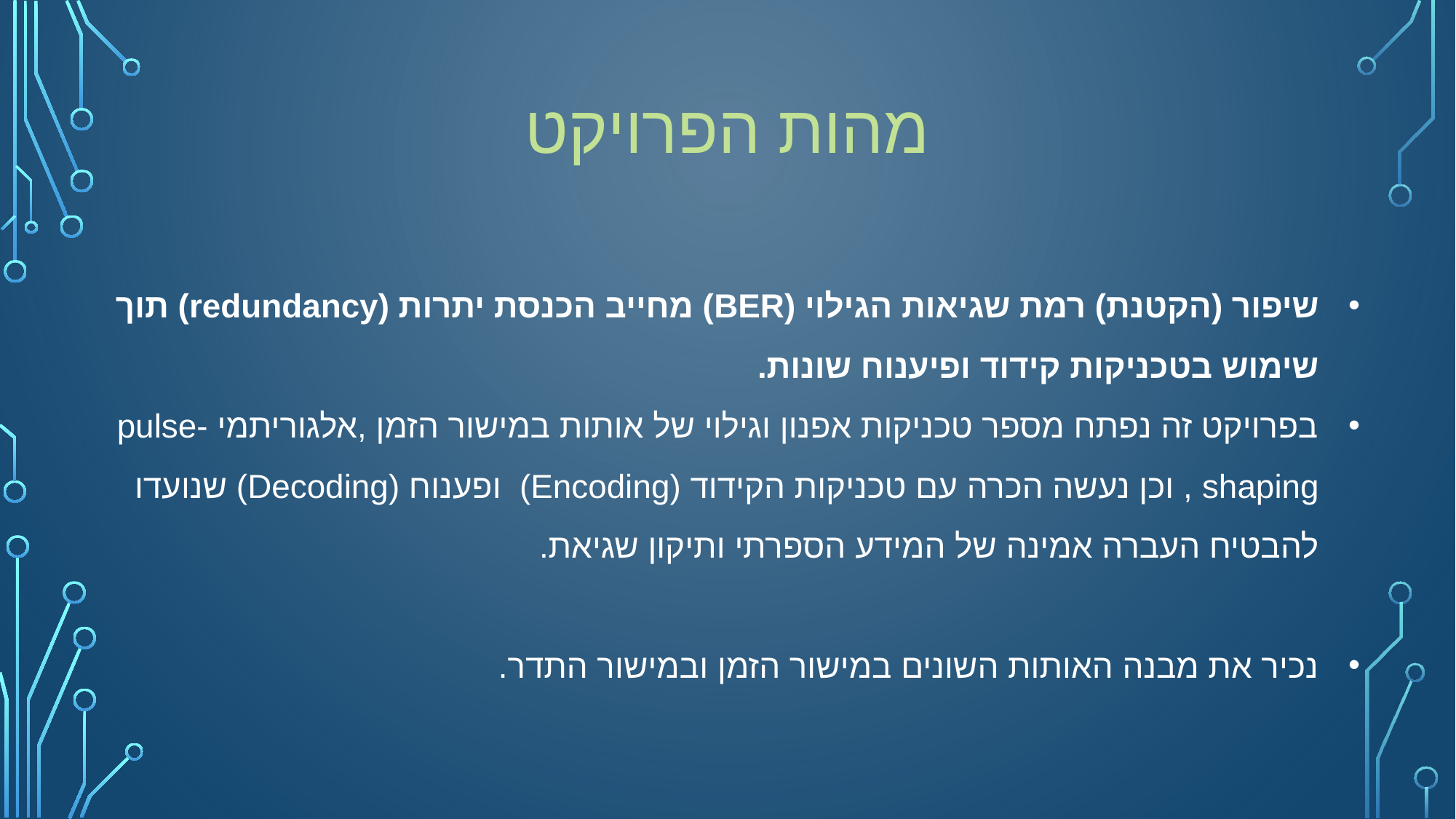

מהות הפרויקט
שיפור (הקטנת) רמת שגיאות הגילוי (BER) מחייב הכנסת יתרות (redundancy) תוך שימוש בטכניקות קידוד ופיענוח שונות.
בפרויקט זה נפתח מספר טכניקות אפנון וגילוי של אותות במישור הזמן ,אלגוריתמי pulse-shaping , וכן נעשה הכרה עם טכניקות הקידוד (Encoding)  ופענוח (Decoding) שנועדו להבטיח העברה אמינה של המידע הספרתי ותיקון שגיאת.

נכיר את מבנה האותות השונים במישור הזמן ובמישור התדר.